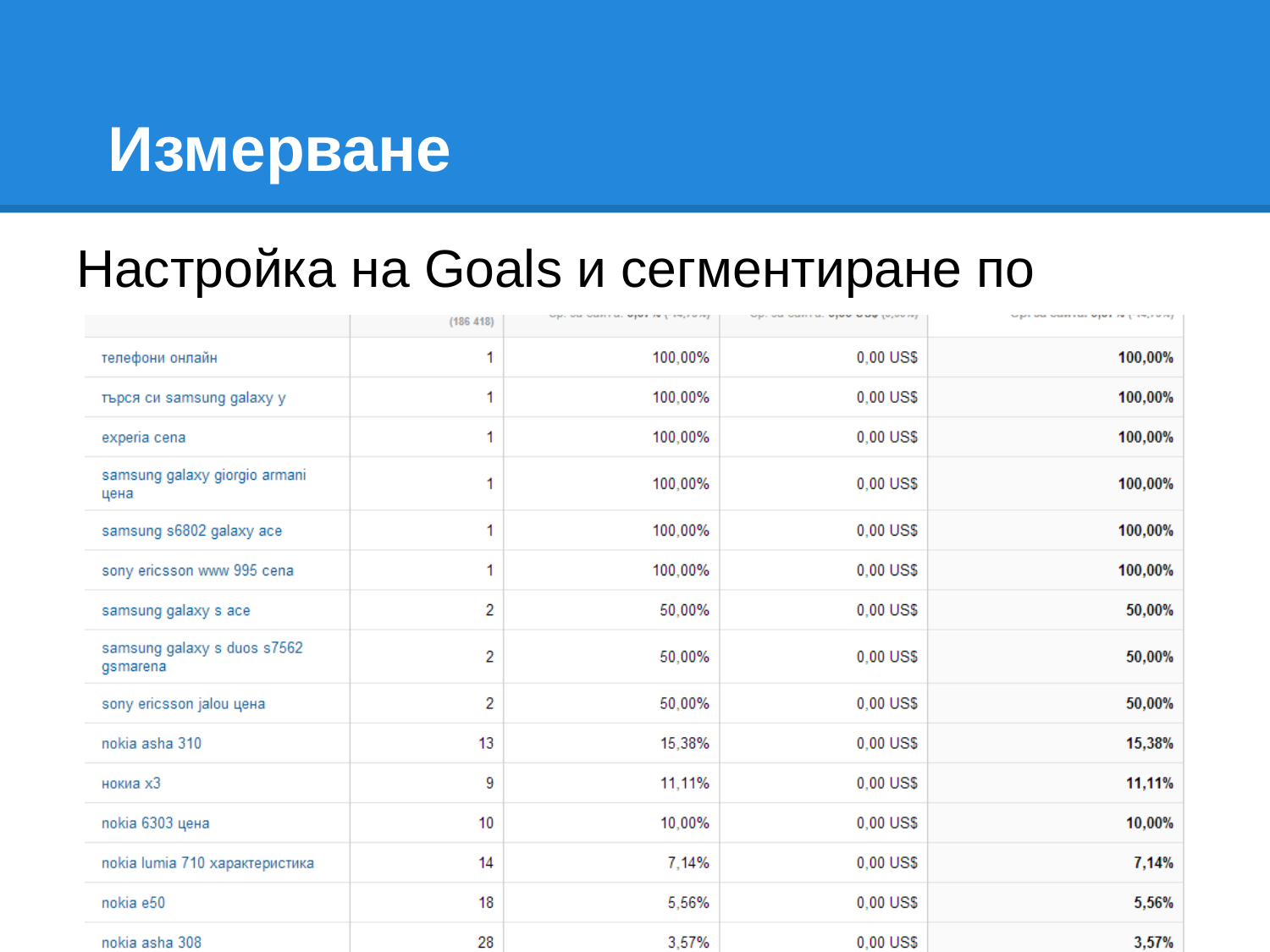

# Измерване
Настройка на Goals и сегментиране по канал